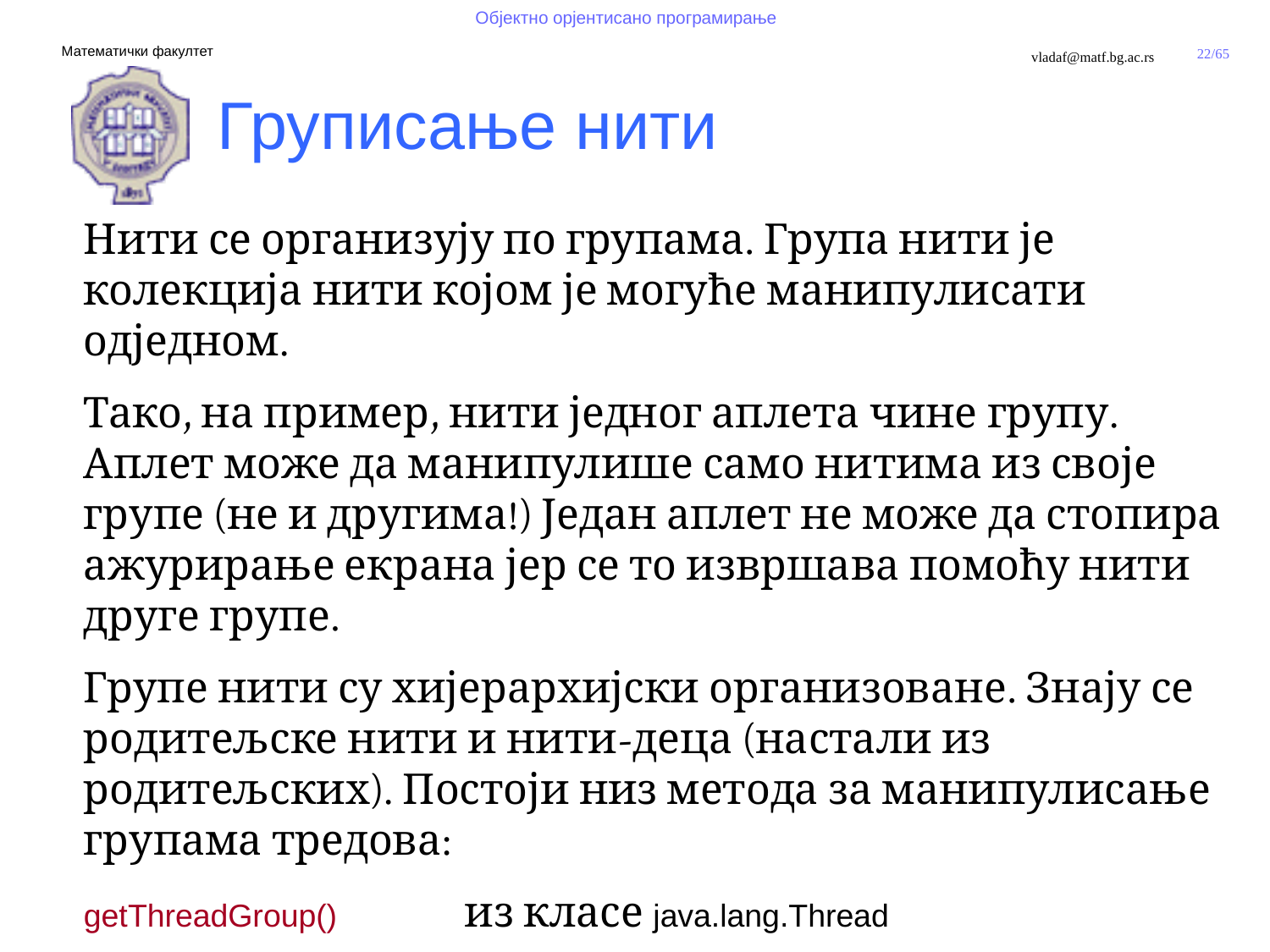

Груписање нити
Нити се организују по групама. Група нити је колекција нити којом је могуће манипулисати одједном.
Тако, на пример, нити једног аплета чине групу. Аплет може да манипулише само нитима из своје групе (не и другима!) Један аплет не може да стопира ажурирање екрана јер се то извршава помоћу нити друге групе.
Групе нити су хијерархијски организоване. Знају се родитељске нити и нити-деца (настали из родитељских). Постоји низ метода за манипулисање групама тредова:
getThreadGroup() 	из класе java.lang.Thread
getParent() 		из класе java.langGroup     итд.